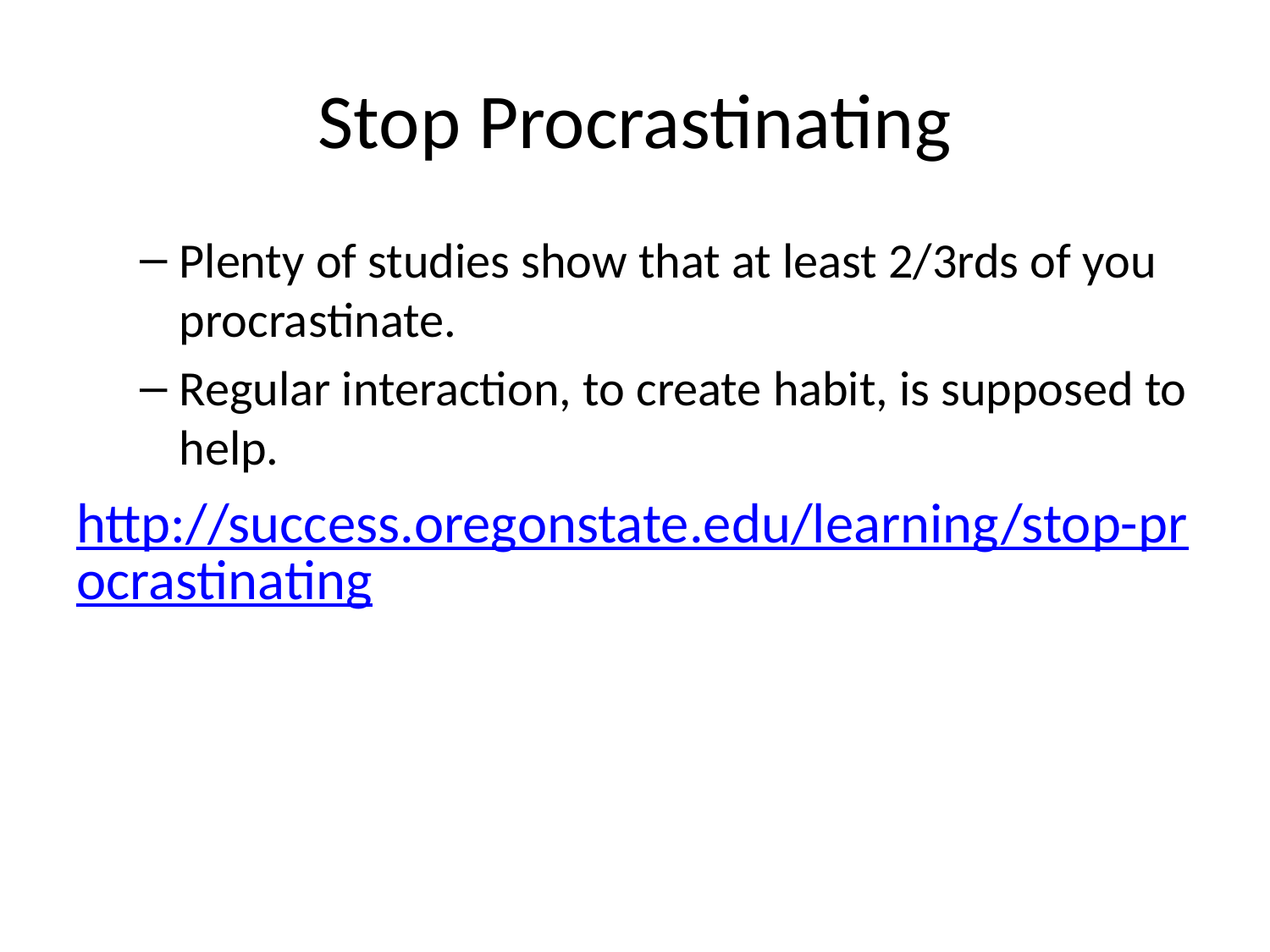

# Stop Procrastinating
Plenty of studies show that at least 2/3rds of you procrastinate.
Regular interaction, to create habit, is supposed to help.
http://success.oregonstate.edu/learning/stop-procrastinating